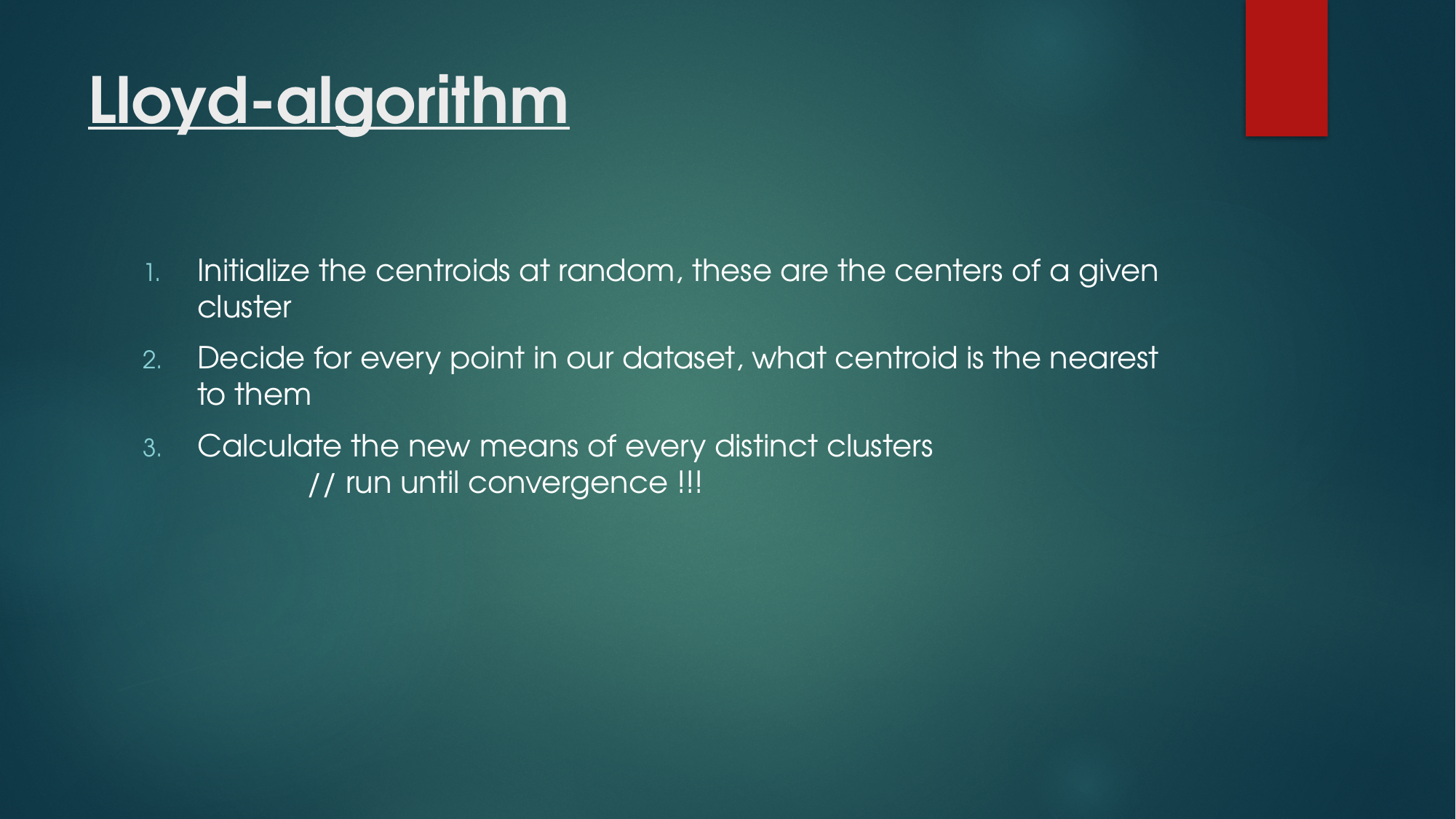

# Lloyd-algorithm
Initialize the centroids at random, these are the centers of a given cluster
Decide for every point in our dataset, what centroid is the nearest to them
Calculate the new means of every distinct clusters		                        	// run until convergence !!!